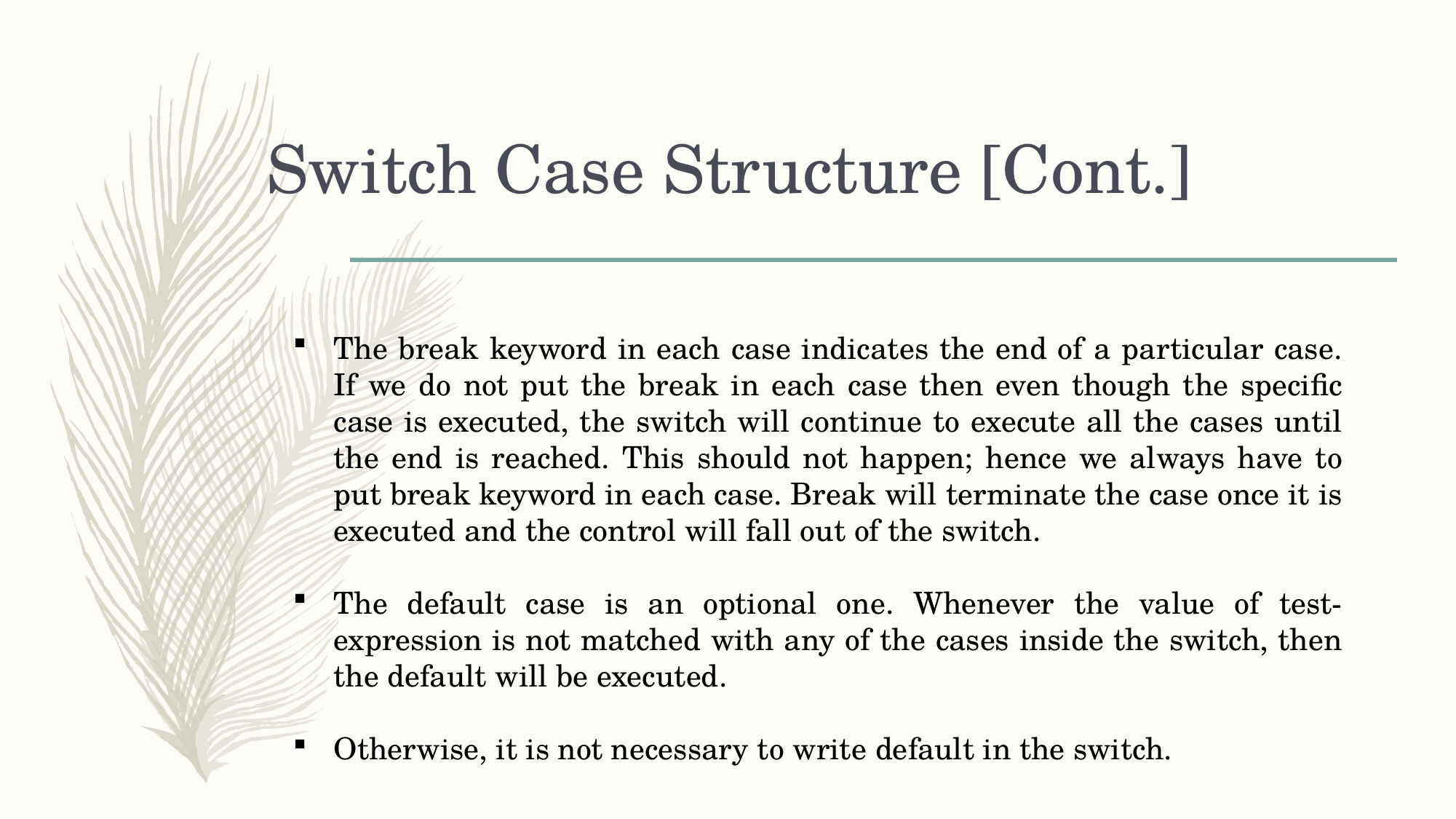

# Switch Case Structure [Cont.]

The break keyword in each case indicates the end of a particular case. If we do not put the break in each case then even though the specific case is executed, the switch will continue to execute all the cases until the end is reached. This should not happen; hence we always have to put break keyword in each case. Break will terminate the case once it is executed and the control will fall out of the switch.

The default case is an optional one. Whenever the value of test-expression is not matched with any of the cases inside the switch, then the default will be executed.

Otherwise, it is not necessary to write default in the switch.